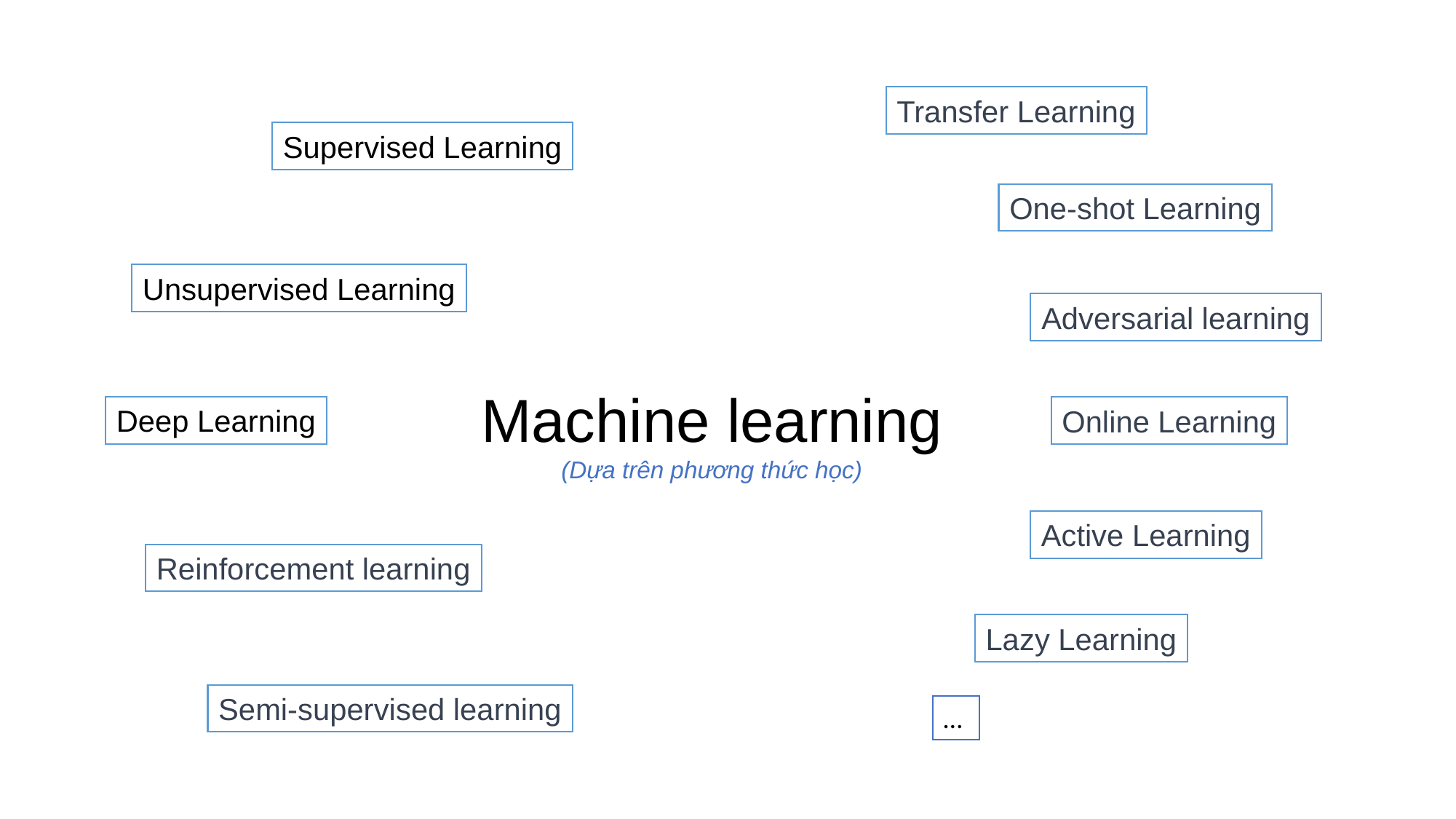

Transfer Learning
Supervised Learning
One-shot Learning
Unsupervised Learning
Adversarial learning
Machine learning
(Dựa trên phương thức học)
Deep Learning
Online Learning
Active Learning
Reinforcement learning
Lazy Learning
Semi-supervised learning
…